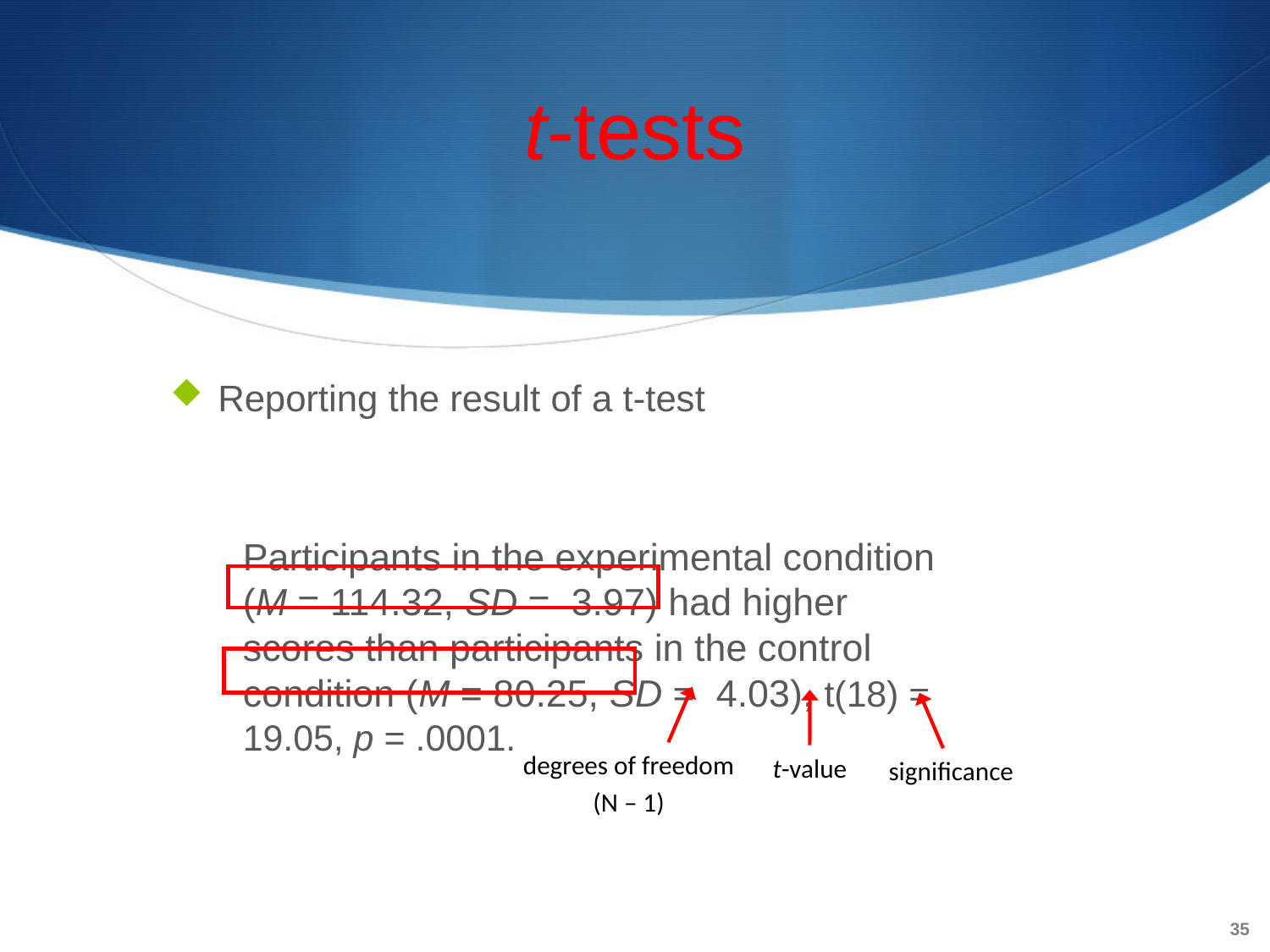

# t-tests

Participants in the experimental condition (M = 114.32, SD =  3.97) had higher scores than participants in the control condition (M = 80.25, SD =  4.03), t(18) = 19.05, p = .0001.
Reporting the result of a t-test

degrees of freedom
(N – 1)
t-value
significance
35